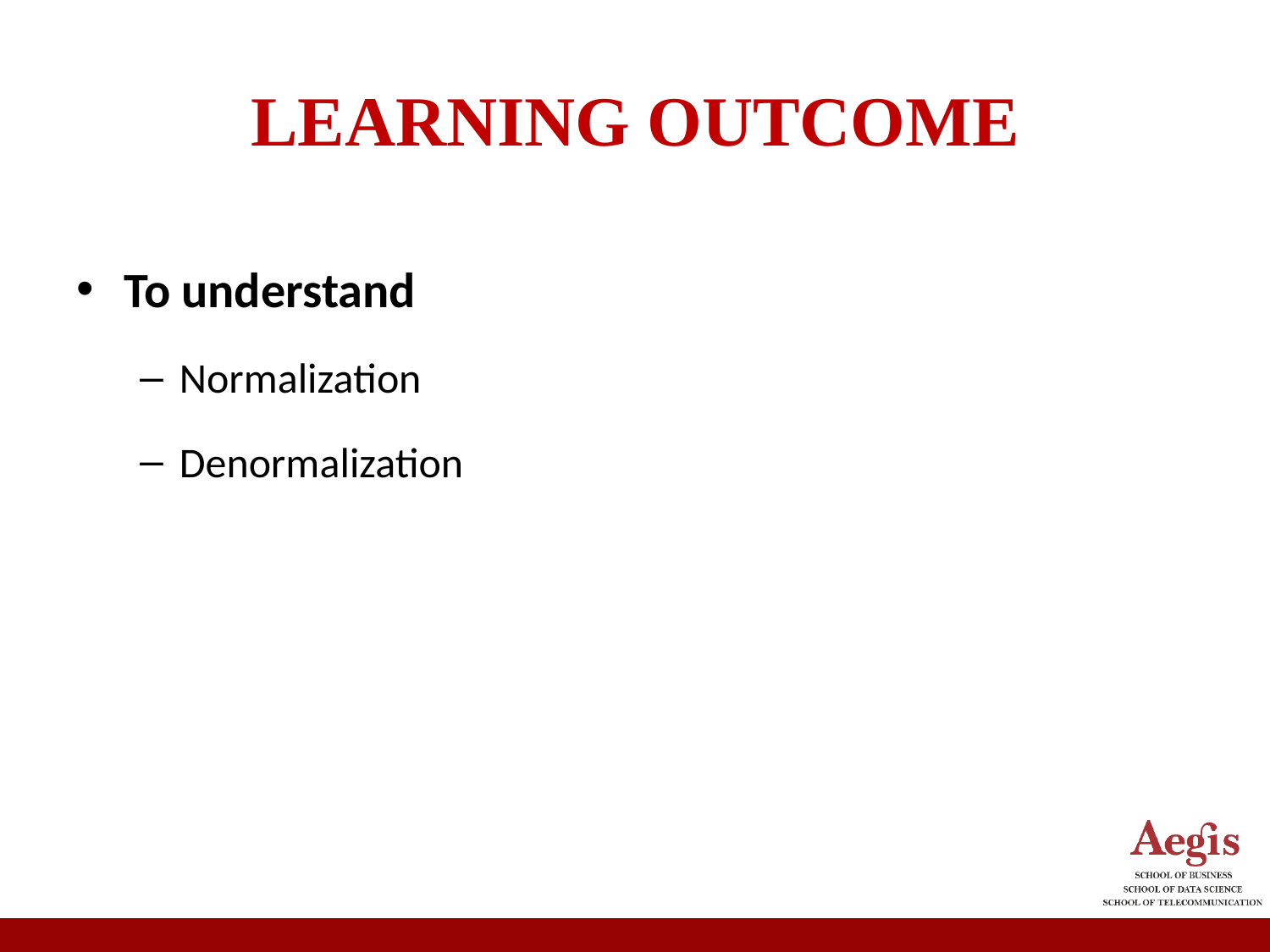

# LEARNING OUTCOME
To understand
Normalization
Denormalization